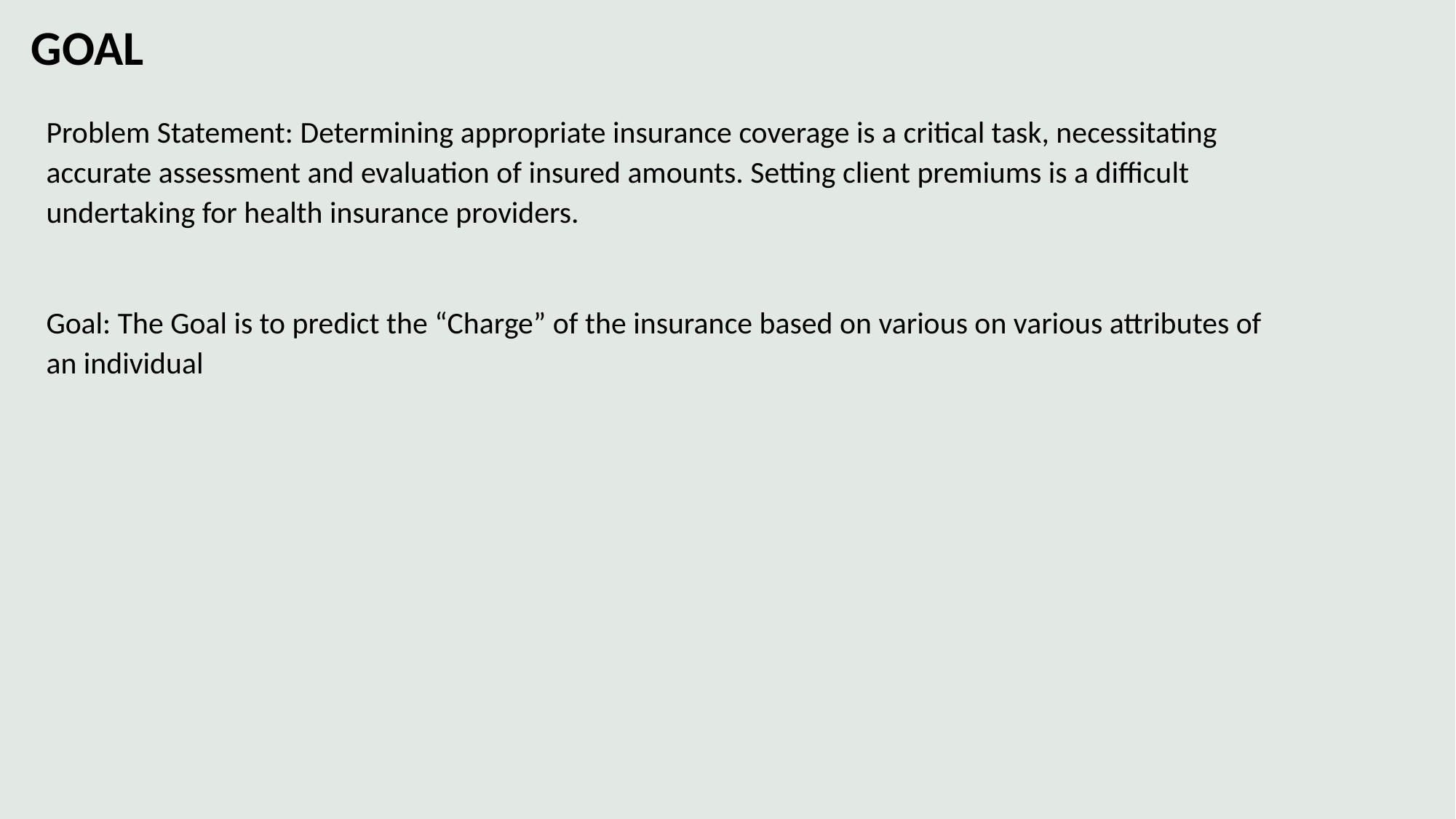

# GOAL
Problem Statement: Determining appropriate insurance coverage is a critical task, necessitating accurate assessment and evaluation of insured amounts. Setting client premiums is a difficult undertaking for health insurance providers.

Goal: The Goal is to predict the “Charge” of the insurance based on various on various attributes of an individual